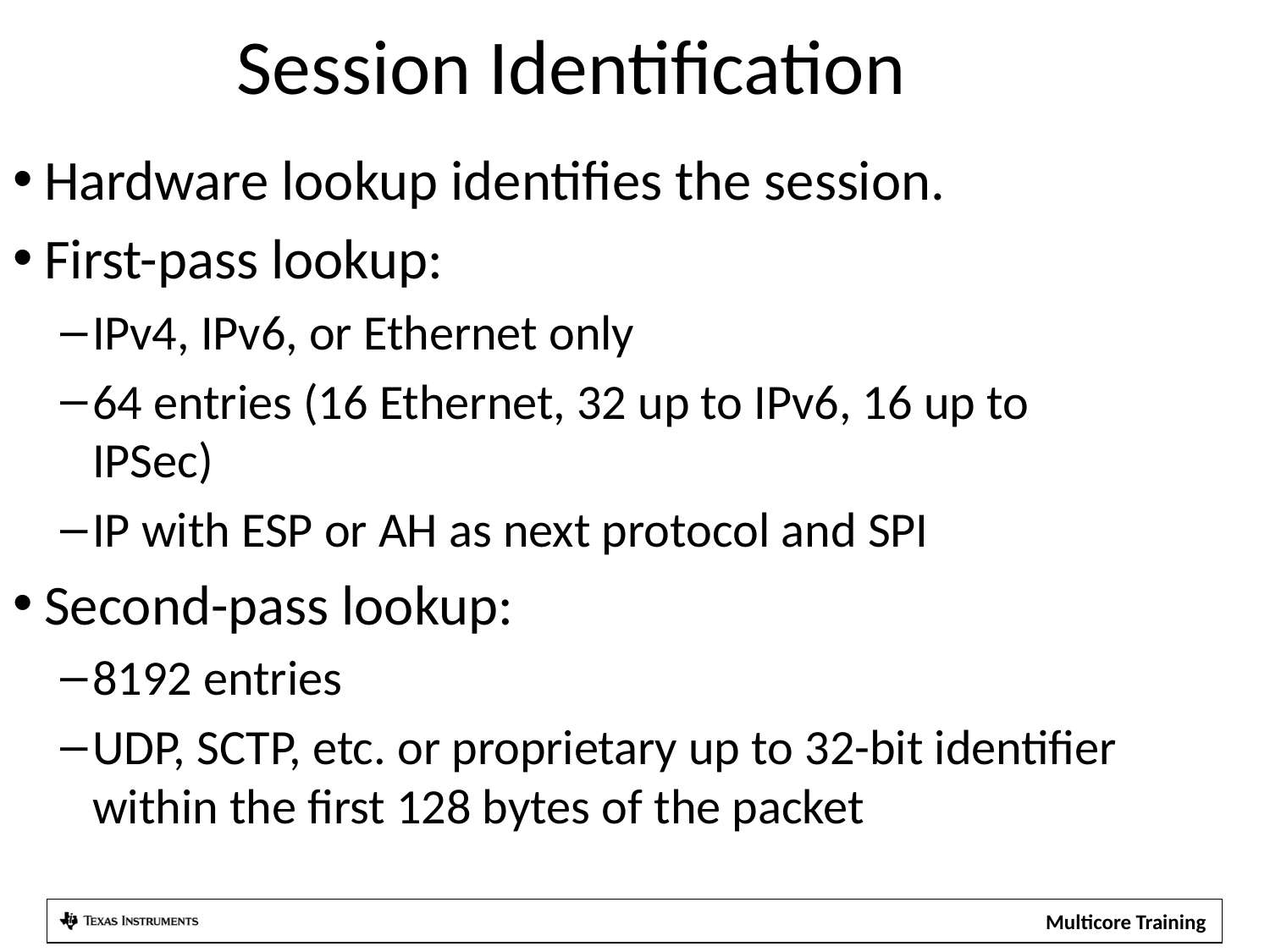

Session Identification
Hardware lookup identifies the session.
First-pass lookup:
IPv4, IPv6, or Ethernet only
64 entries (16 Ethernet, 32 up to IPv6, 16 up to IPSec)
IP with ESP or AH as next protocol and SPI
Second-pass lookup:
8192 entries
UDP, SCTP, etc. or proprietary up to 32-bit identifier within the first 128 bytes of the packet